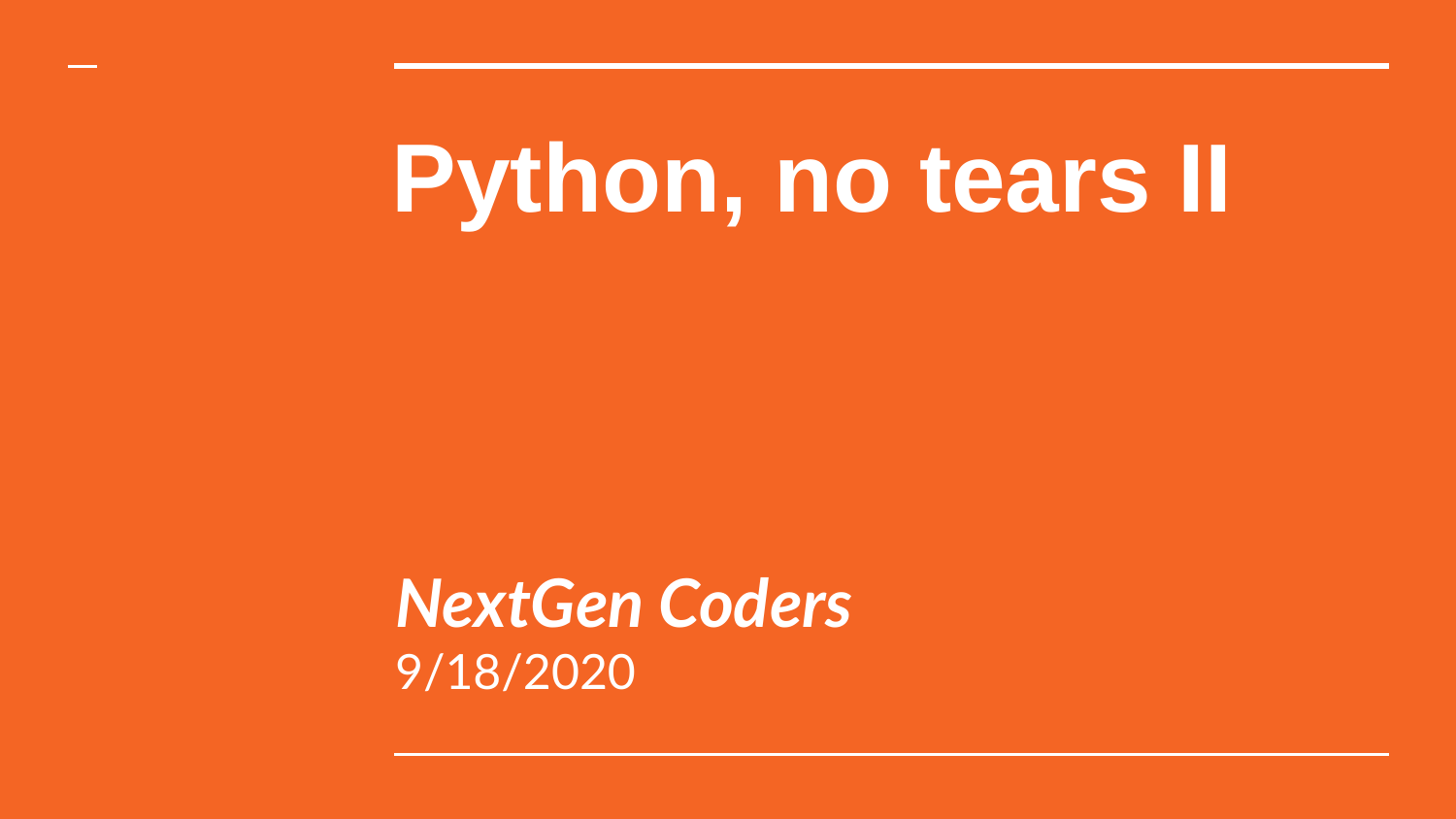

# Python, no tears II
NextGen Coders
9/18/2020